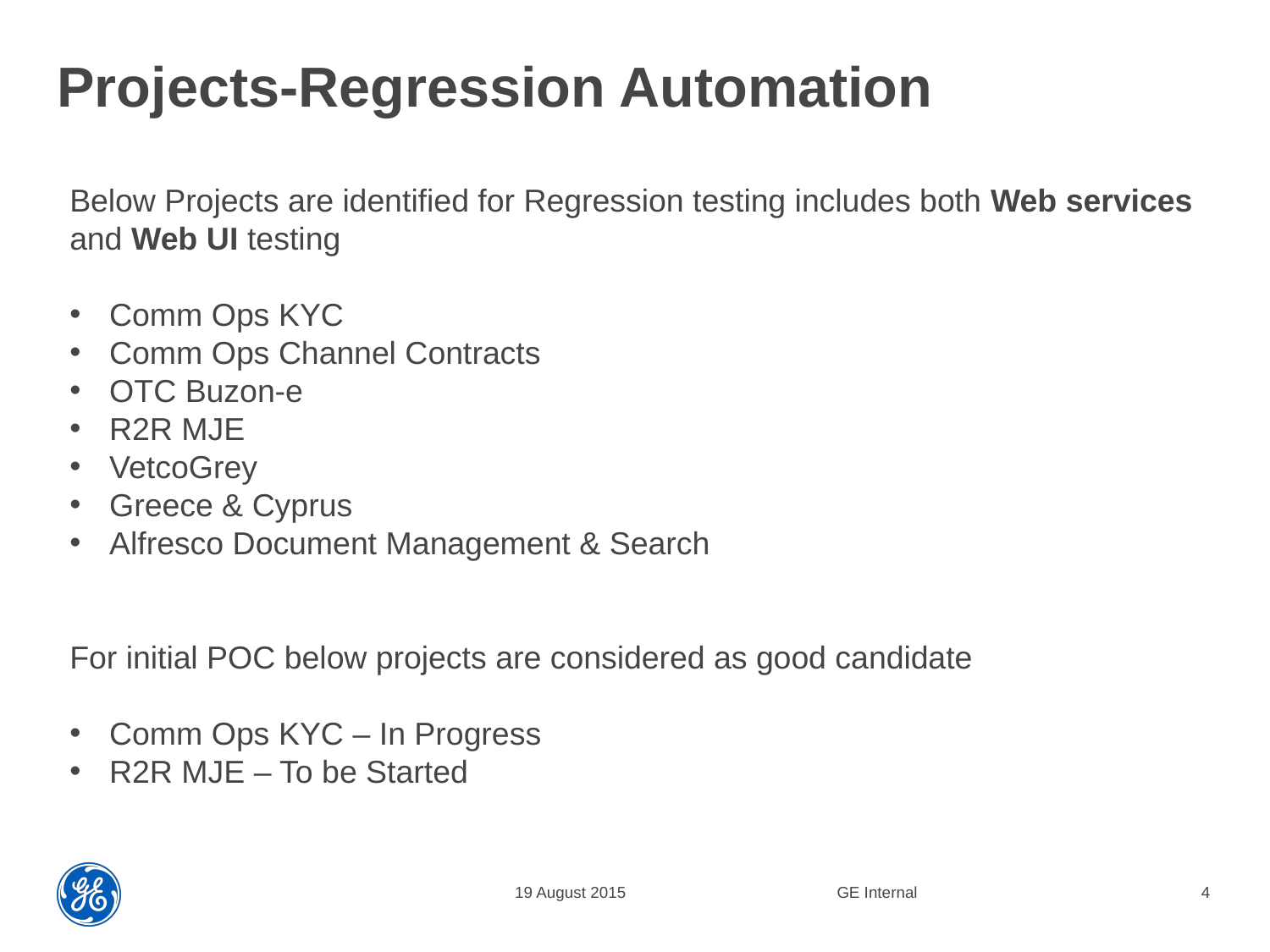

# Projects-Regression Automation
Below Projects are identified for Regression testing includes both Web services and Web UI testing

Comm Ops KYC
Comm Ops Channel Contracts
OTC Buzon-e
R2R MJE
VetcoGrey
Greece & Cyprus
Alfresco Document Management & Search

For initial POC below projects are considered as good candidate

Comm Ops KYC – In Progress
R2R MJE – To be Started

19 August 2015
GE Internal
4